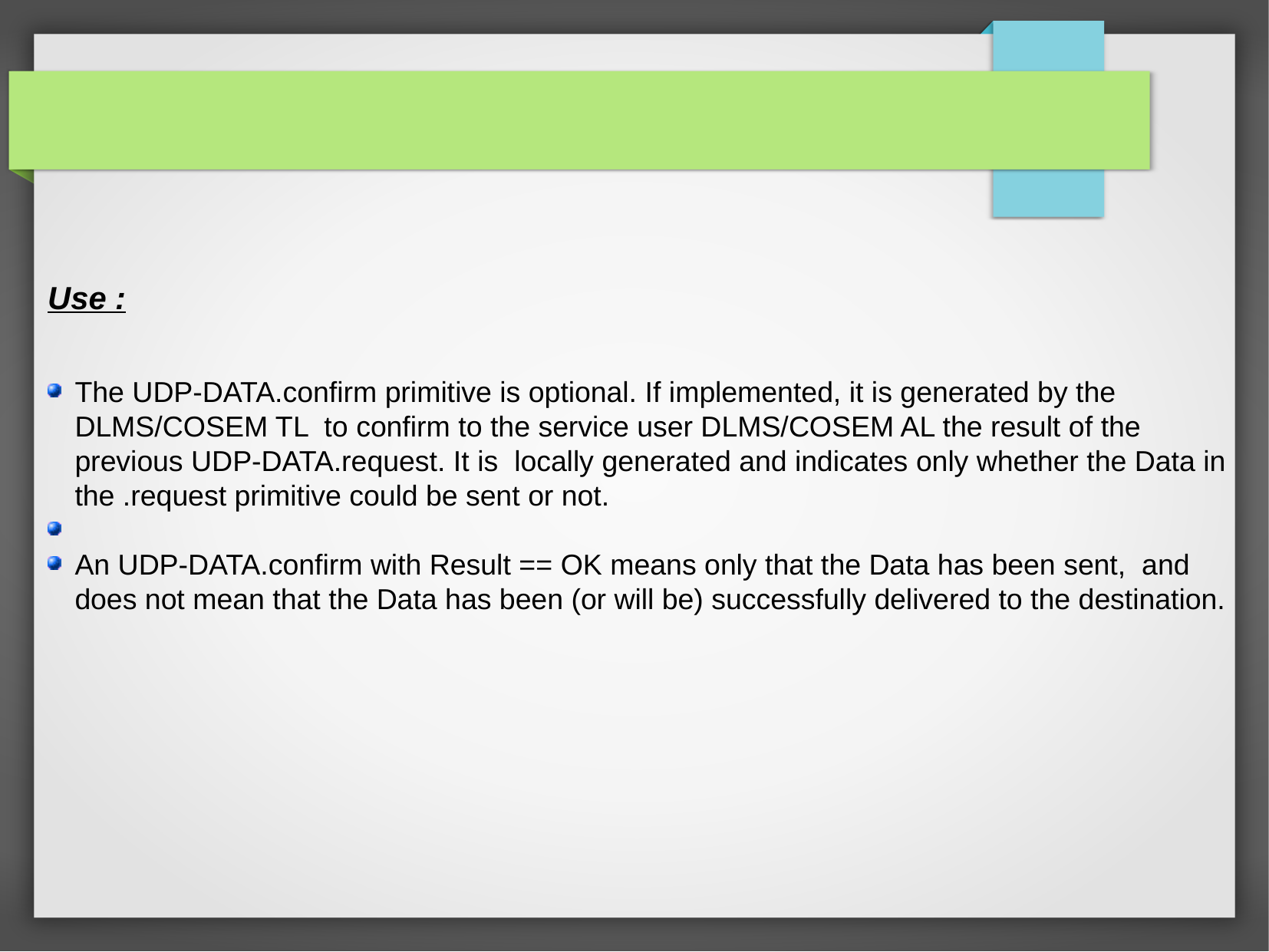

Use :

The UDP-DATA.confirm primitive is optional. If implemented, it is generated by the DLMS/COSEM TL  to confirm to the service user DLMS/COSEM AL the result of the previous UDP-DATA.request. It is  locally generated and indicates only whether the Data in the .request primitive could be sent or not.

An UDP-DATA.confirm with Result == OK means only that the Data has been sent,  and does not mean that the Data has been (or will be) successfully delivered to the destination.